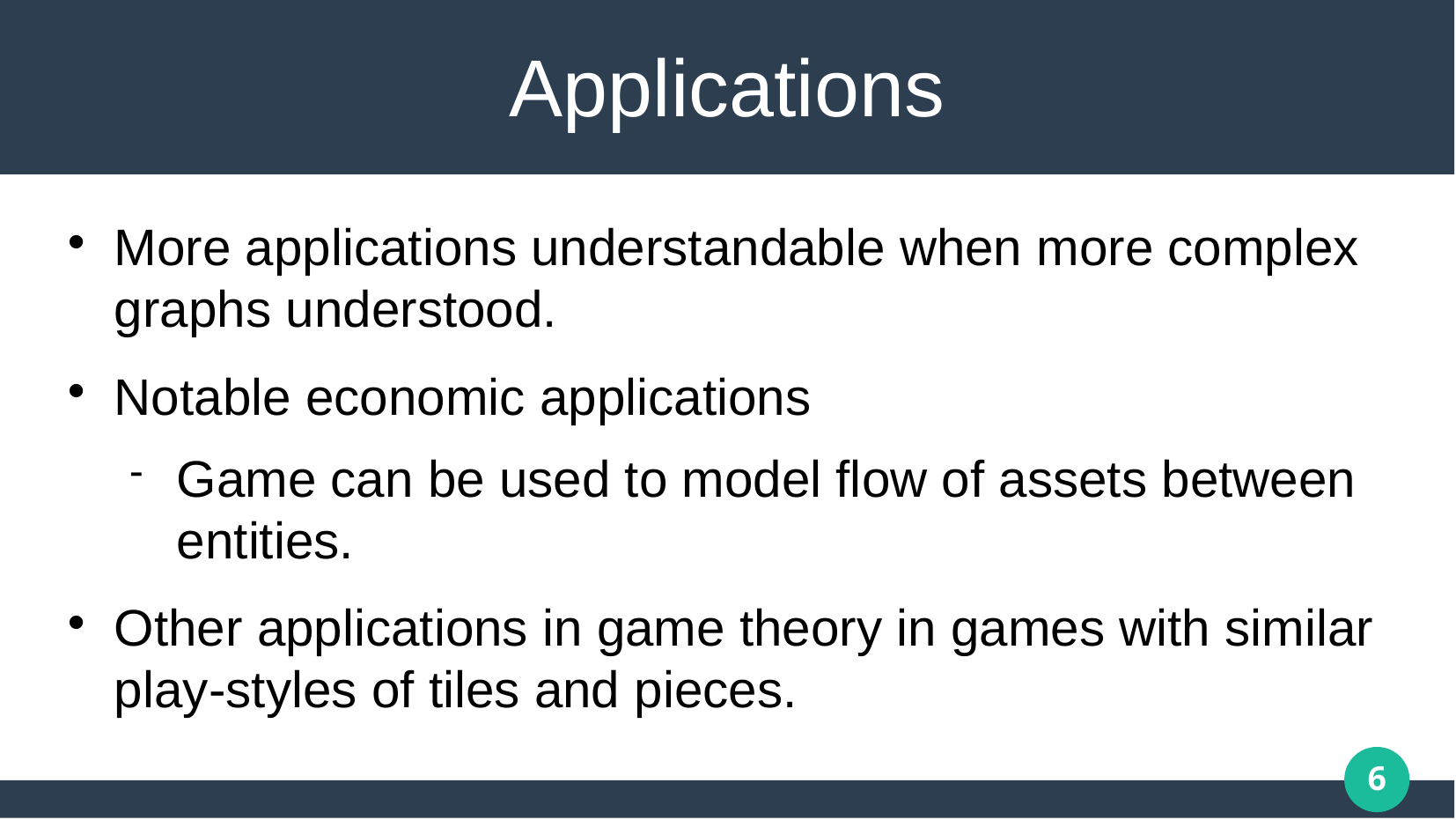

# Applications
More applications understandable when more complex graphs understood.
Notable economic applications
Game can be used to model flow of assets between entities.
Other applications in game theory in games with similar play-styles of tiles and pieces.